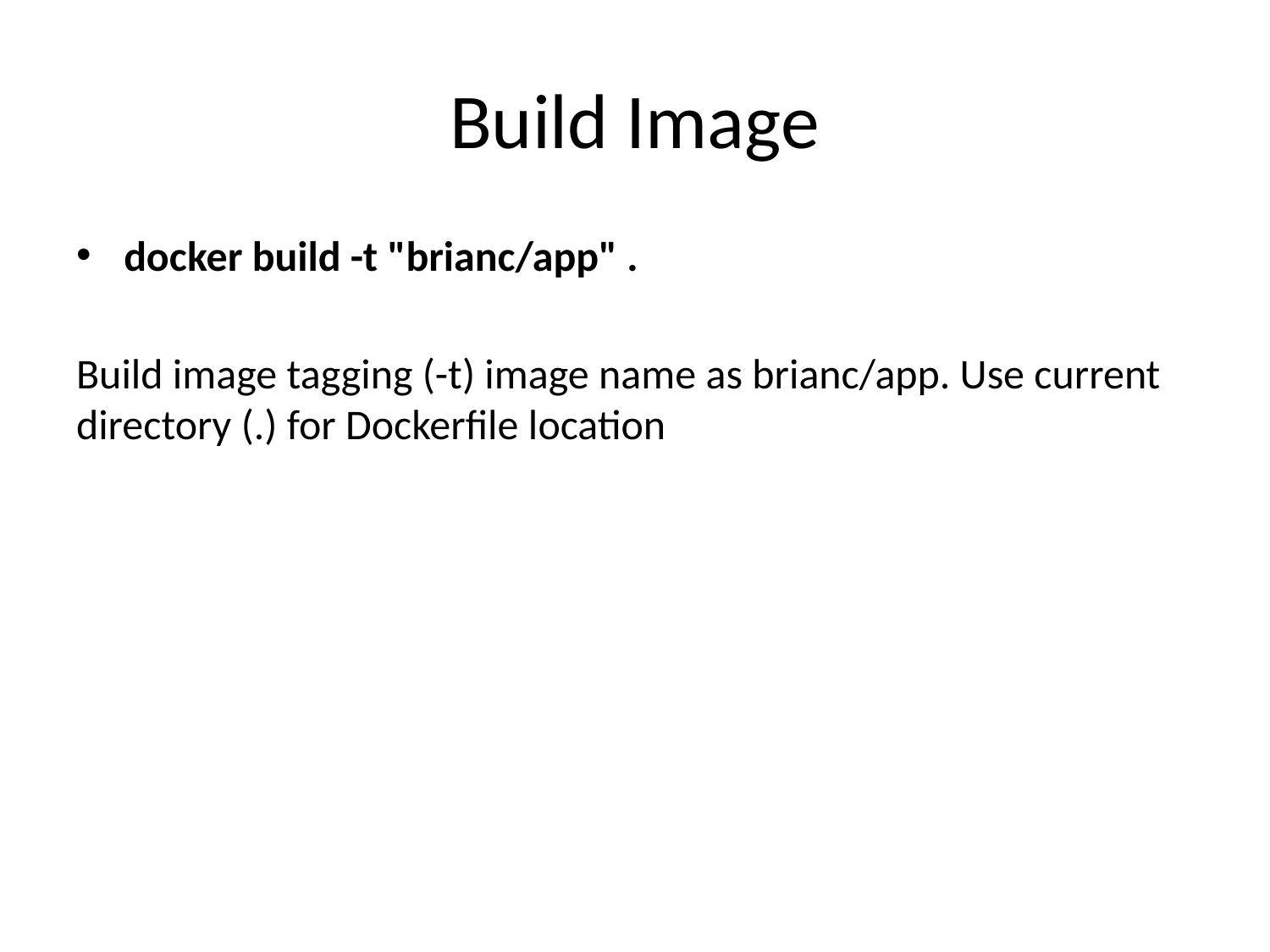

# Build Image
docker build -t "brianc/app" .

Build image tagging (-t) image name as brianc/app. Use current directory (.) for Dockerfile location